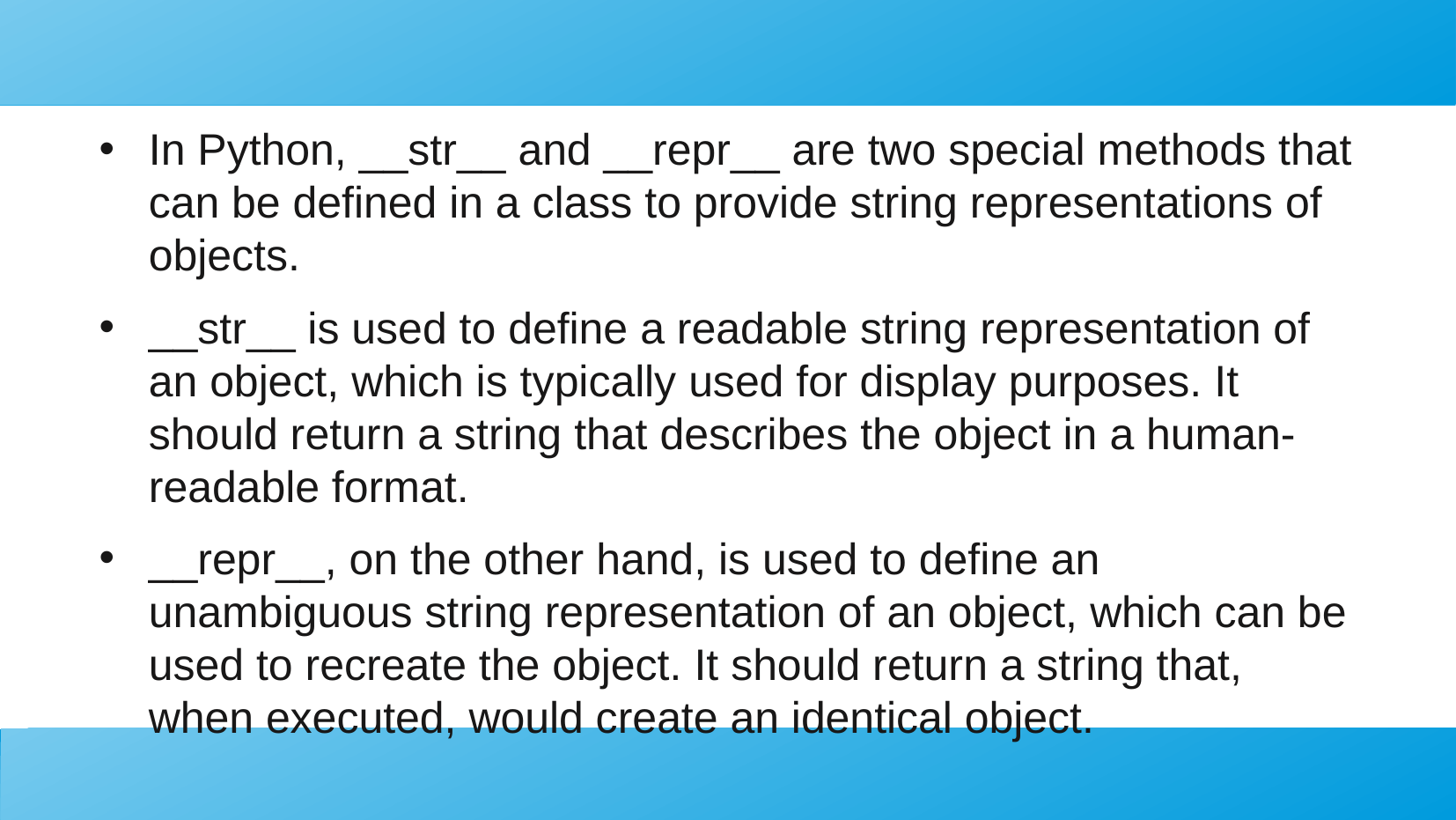

In Python, __str__ and __repr__ are two special methods that can be defined in a class to provide string representations of objects.
__str__ is used to define a readable string representation of an object, which is typically used for display purposes. It should return a string that describes the object in a human-readable format.
__repr__, on the other hand, is used to define an unambiguous string representation of an object, which can be used to recreate the object. It should return a string that, when executed, would create an identical object.